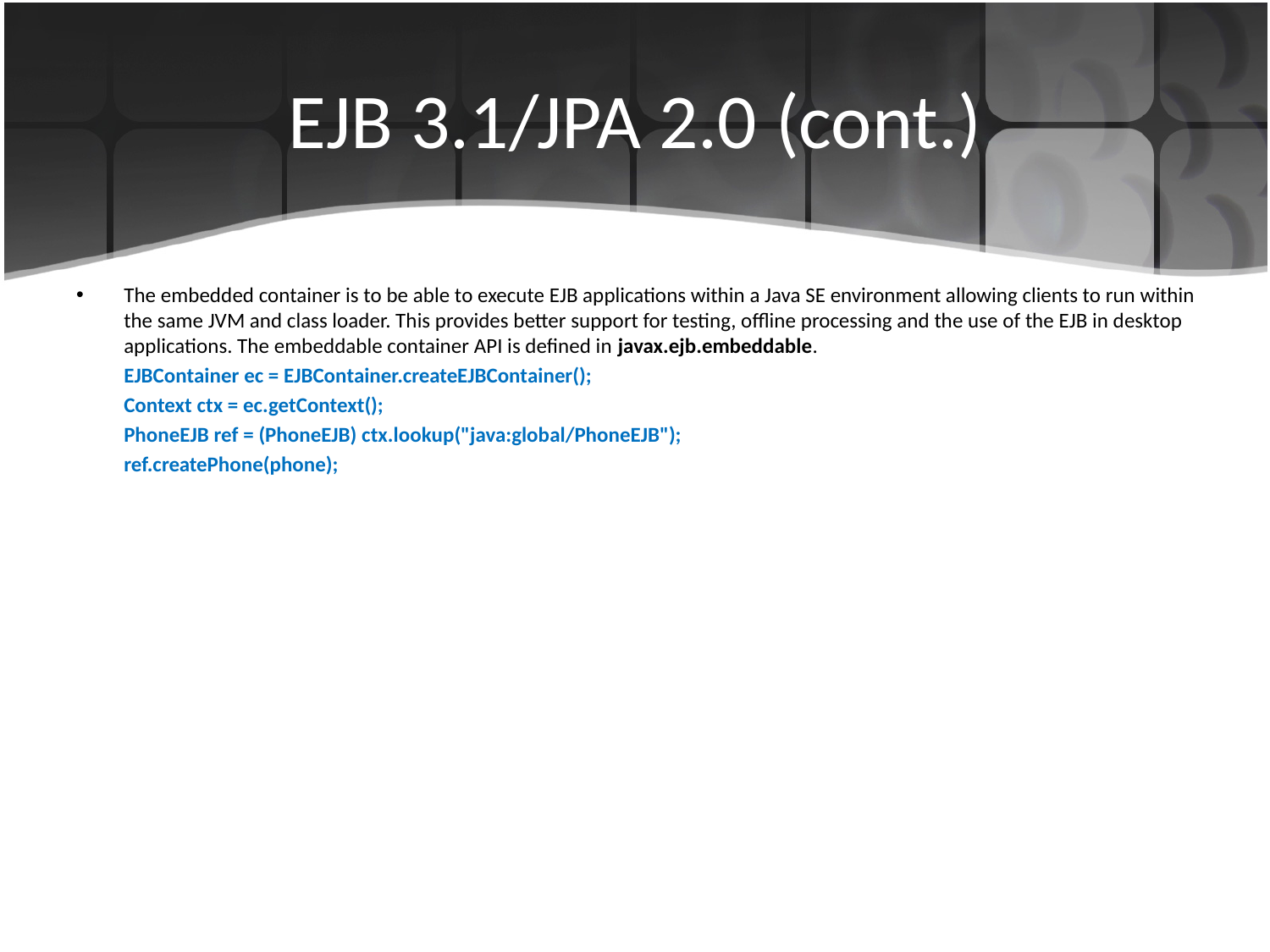

# EJB 3.1/JPA 2.0 (cont.)
The embedded container is to be able to execute EJB applications within a Java SE environment allowing clients to run within the same JVM and class loader. This provides better support for testing, offline processing and the use of the EJB in desktop applications. The embeddable container API is defined in javax.ejb.embeddable.
	EJBContainer ec = EJBContainer.createEJBContainer();
	Context ctx = ec.getContext();
	PhoneEJB ref = (PhoneEJB) ctx.lookup("java:global/PhoneEJB");
	ref.createPhone(phone);